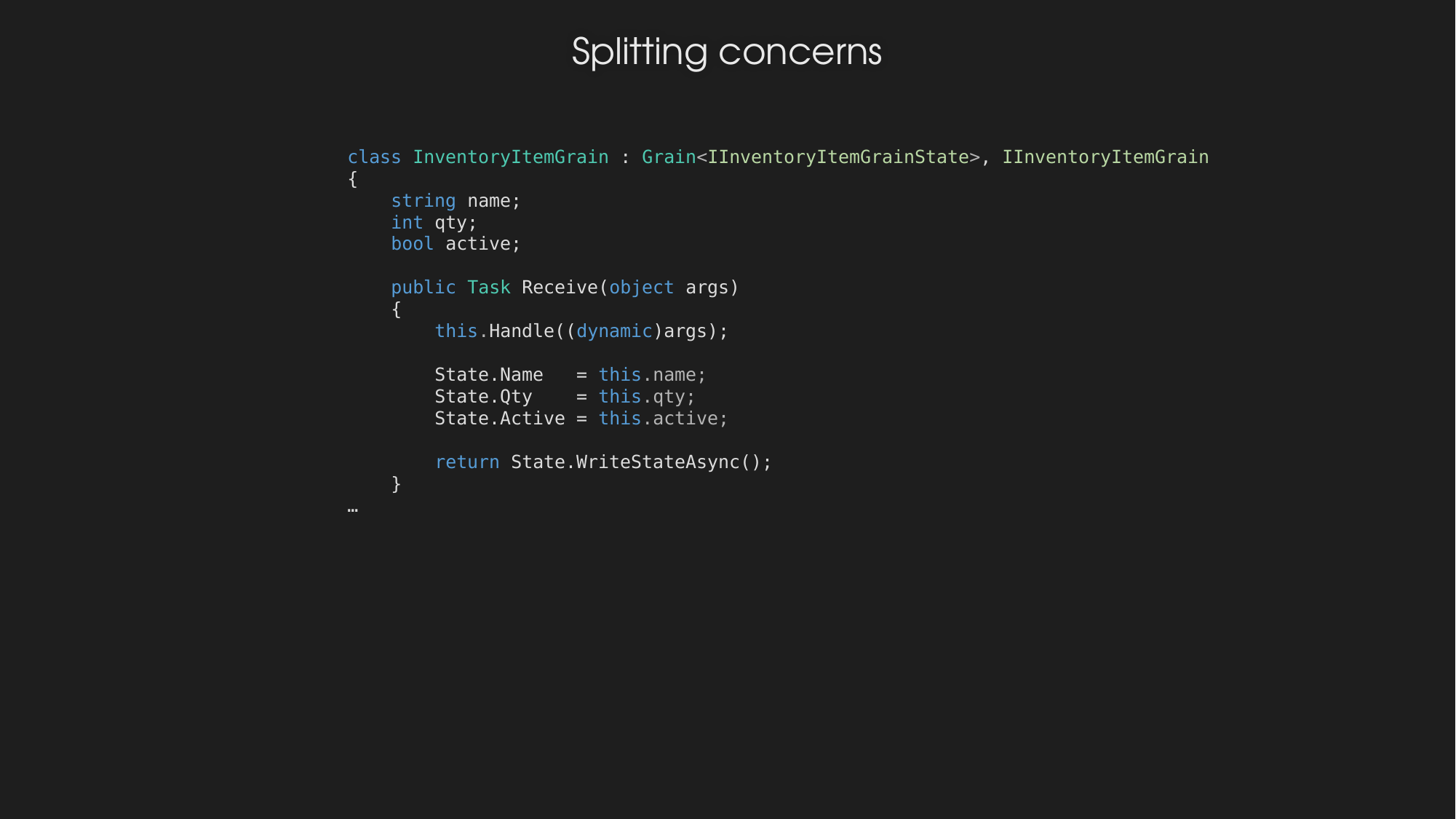

Splitting concerns
class InventoryItemGrain : Grain<IInventoryItemGrainState>, IInventoryItemGrain
{
    string name;
    int qty;
    bool active;

    public Task Receive(object args)
    {
        this.Handle((dynamic)args);

        State.Name   = this.name;
        State.Qty    = this.qty;
        State.Active = this.active;

        return State.WriteStateAsync();
    }
…